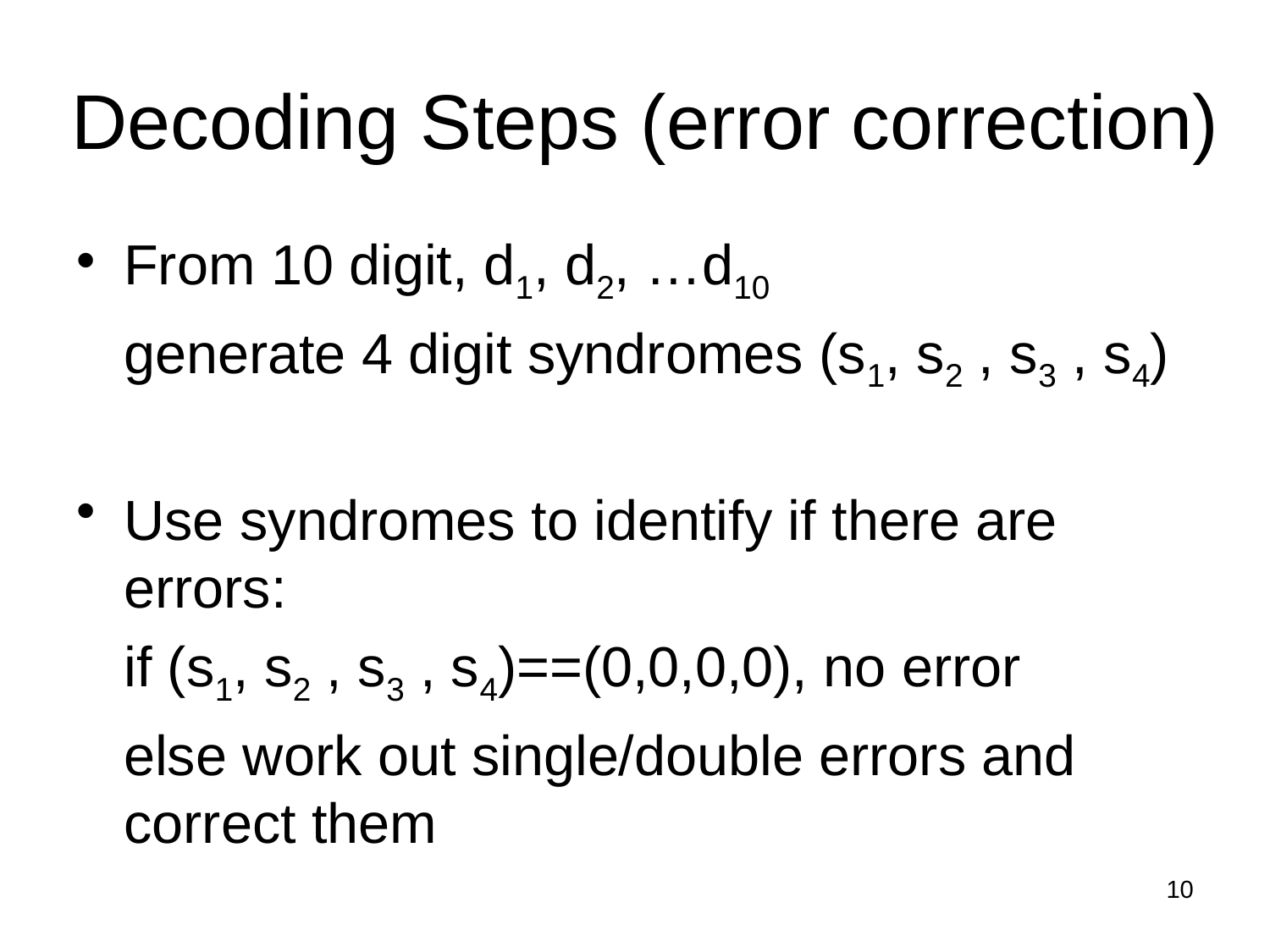

# Decoding Steps (error correction)
From 10 digit, d1, d2, …d10
	generate 4 digit syndromes (s1, s2 , s3 , s4)

Use syndromes to identify if there are errors:
	if (s1, s2 , s3 , s4)==(0,0,0,0), no error
	else work out single/double errors and correct them
10